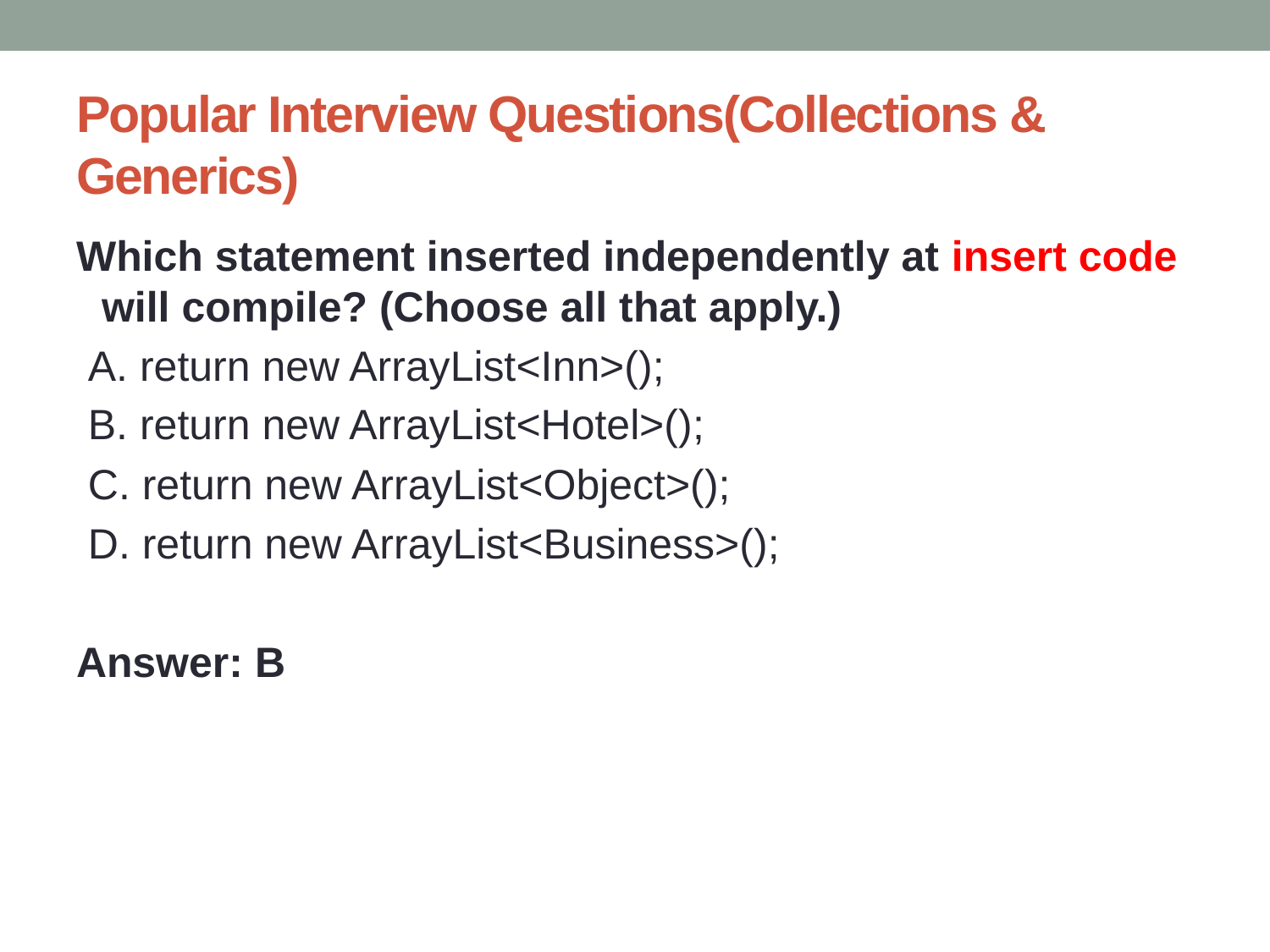

# Popular Interview Questions(Collections & Generics)
Which statement inserted independently at insert code will compile? (Choose all that apply.)
 A. return new ArrayList<Inn>();
 B. return new ArrayList<Hotel>();
 C. return new ArrayList<Object>();
 D. return new ArrayList<Business>();

Answer: B